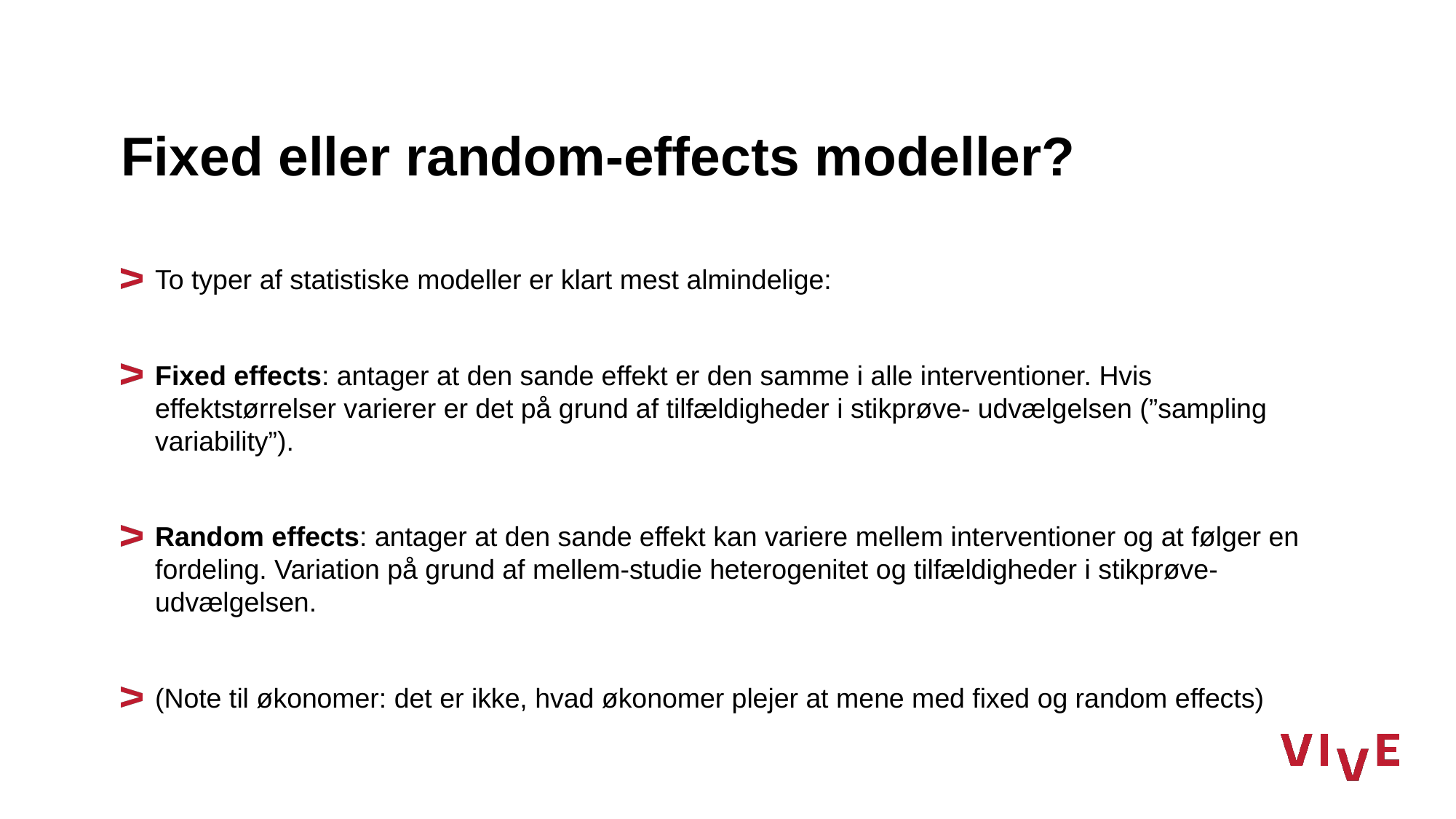

# Fixed eller random-effects modeller?
To typer af statistiske modeller er klart mest almindelige:

Fixed effects: antager at den sande effekt er den samme i alle interventioner. Hvis effektstørrelser varierer er det på grund af tilfældigheder i stikprøve- udvælgelsen (”sampling variability”).

Random effects: antager at den sande effekt kan variere mellem interventioner og at følger en fordeling. Variation på grund af mellem-studie heterogenitet og tilfældigheder i stikprøve-udvælgelsen.

(Note til økonomer: det er ikke, hvad økonomer plejer at mene med fixed og random effects)